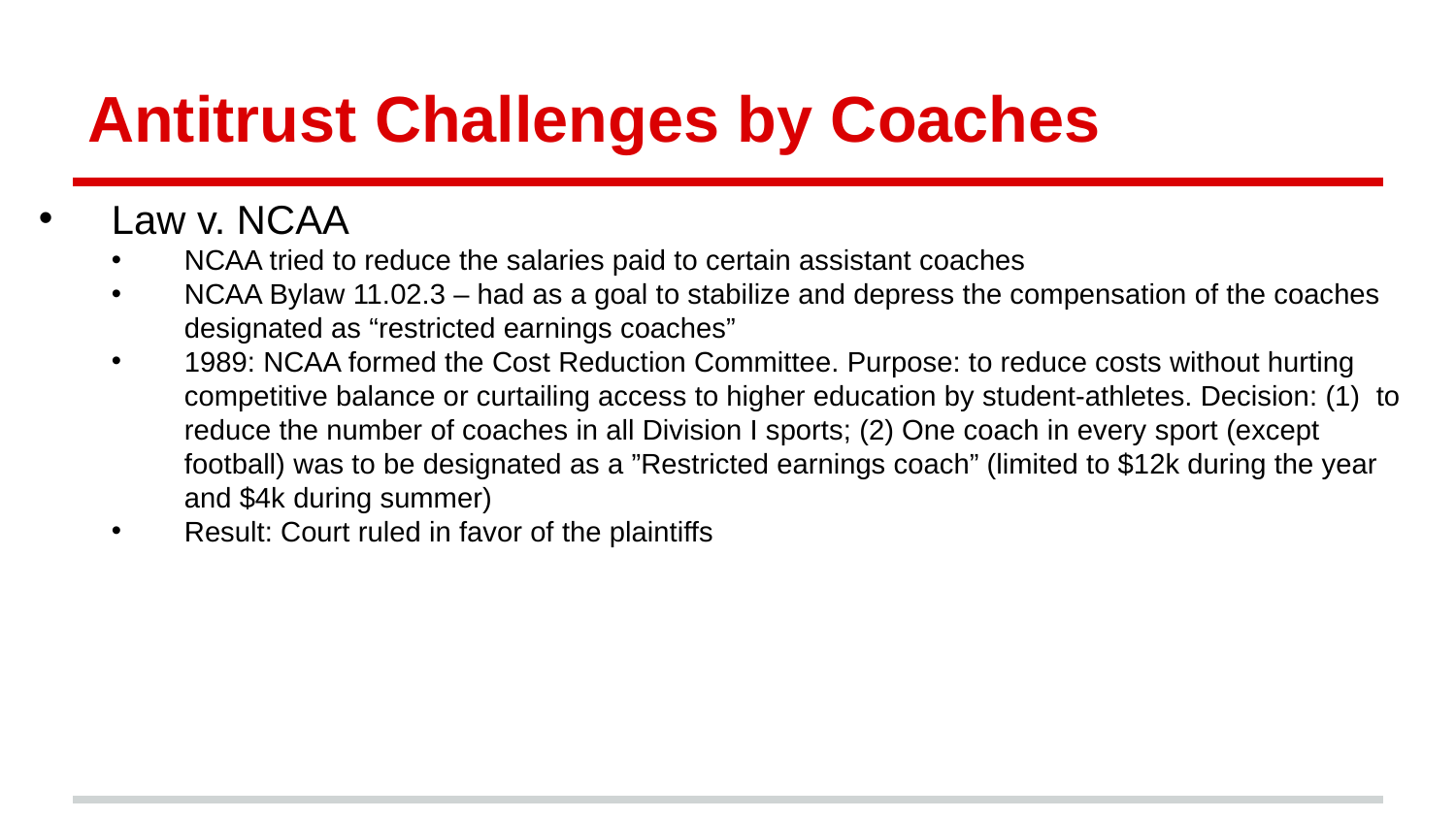

# Antitrust Challenges by Coaches
Law v. NCAA
NCAA tried to reduce the salaries paid to certain assistant coaches
NCAA Bylaw 11.02.3 – had as a goal to stabilize and depress the compensation of the coaches designated as “restricted earnings coaches”
1989: NCAA formed the Cost Reduction Committee. Purpose: to reduce costs without hurting competitive balance or curtailing access to higher education by student-athletes. Decision: (1)  to reduce the number of coaches in all Division I sports; (2) One coach in every sport (except football) was to be designated as a ”Restricted earnings coach” (limited to $12k during the year and $4k during summer)
Result: Court ruled in favor of the plaintiffs